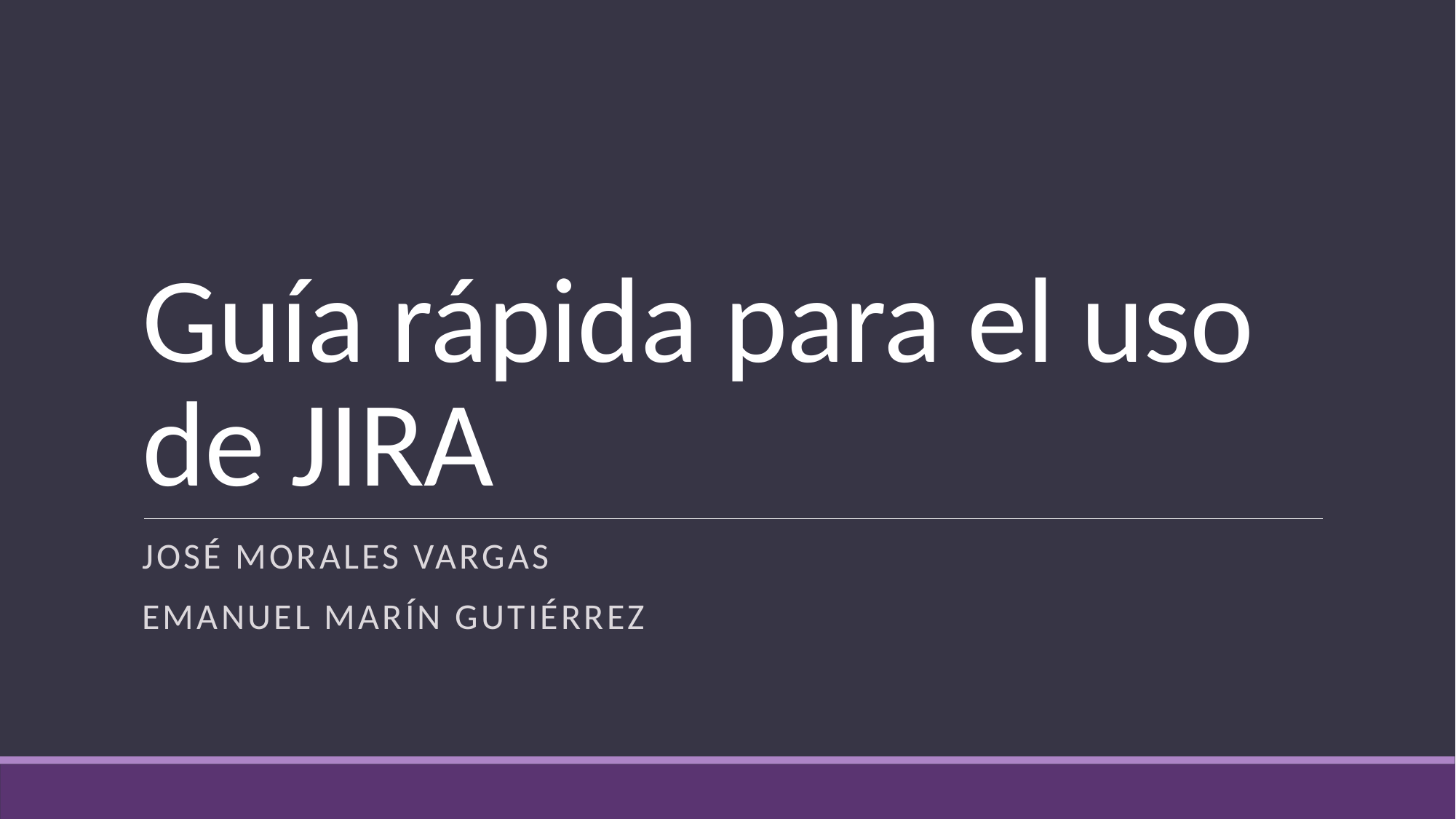

# Guía rápida para el uso de JIRA
José MORALES VARGAS
EMANUEL MARÍN GUTIÉRREZ